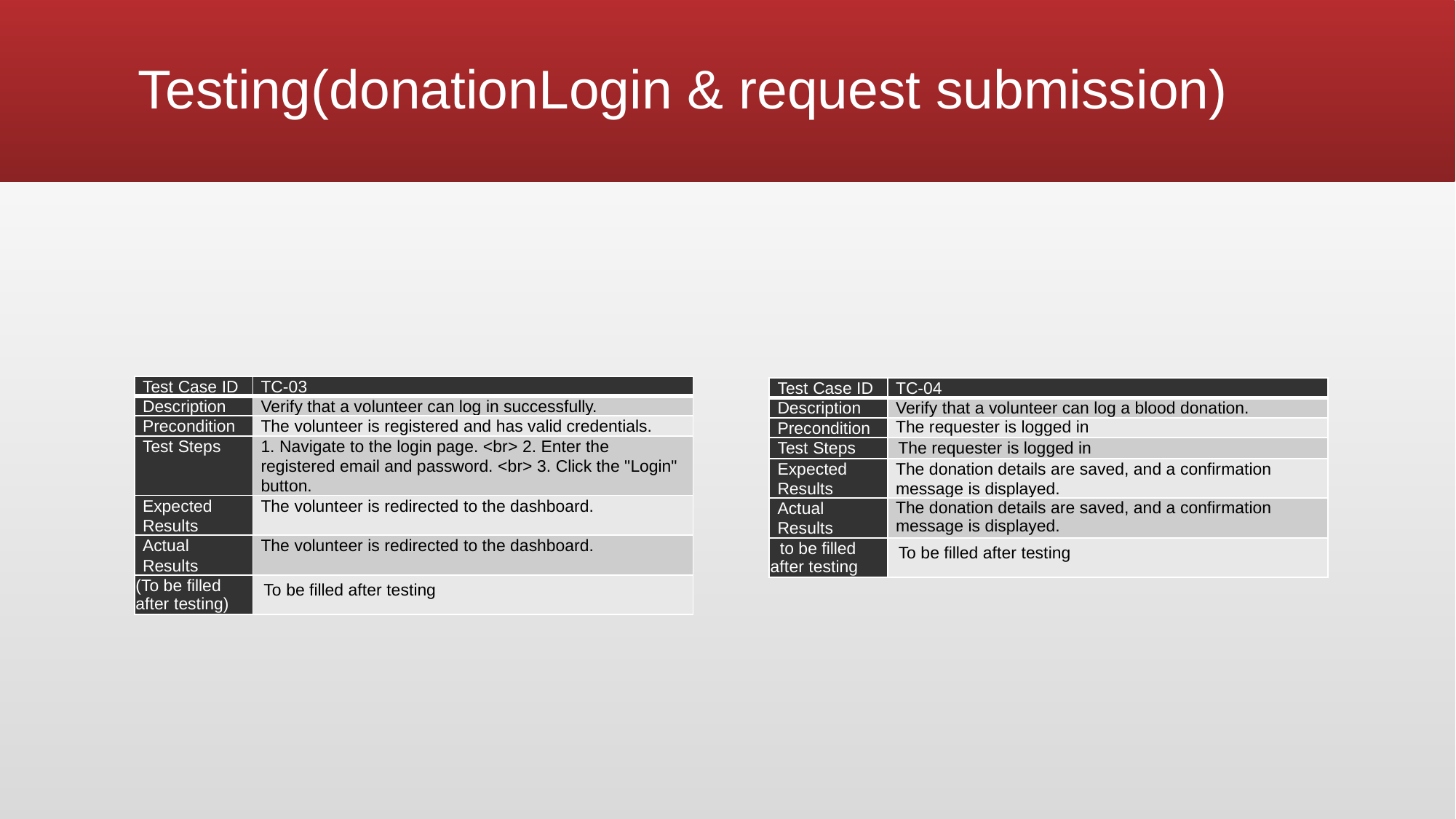

# Testing(donationLogin & request submission)
| Test Case ID | TC-03 |
| --- | --- |
| Description | Verify that a volunteer can log in successfully. |
| Precondition | The volunteer is registered and has valid credentials. |
| Test Steps | 1. Navigate to the login page. <br> 2. Enter the registered email and password. <br> 3. Click the "Login" button. |
| Expected Results | The volunteer is redirected to the dashboard. |
| Actual Results | The volunteer is redirected to the dashboard. |
| (To be filled after testing) | To be filled after testing |
| Test Case ID | TC-04 |
| --- | --- |
| Description | Verify that a volunteer can log a blood donation. |
| Precondition | The requester is logged in |
| Test Steps | The requester is logged in |
| Expected Results | The donation details are saved, and a confirmation message is displayed. |
| Actual Results | The donation details are saved, and a confirmation message is displayed. |
| to be filled after testing | To be filled after testing |